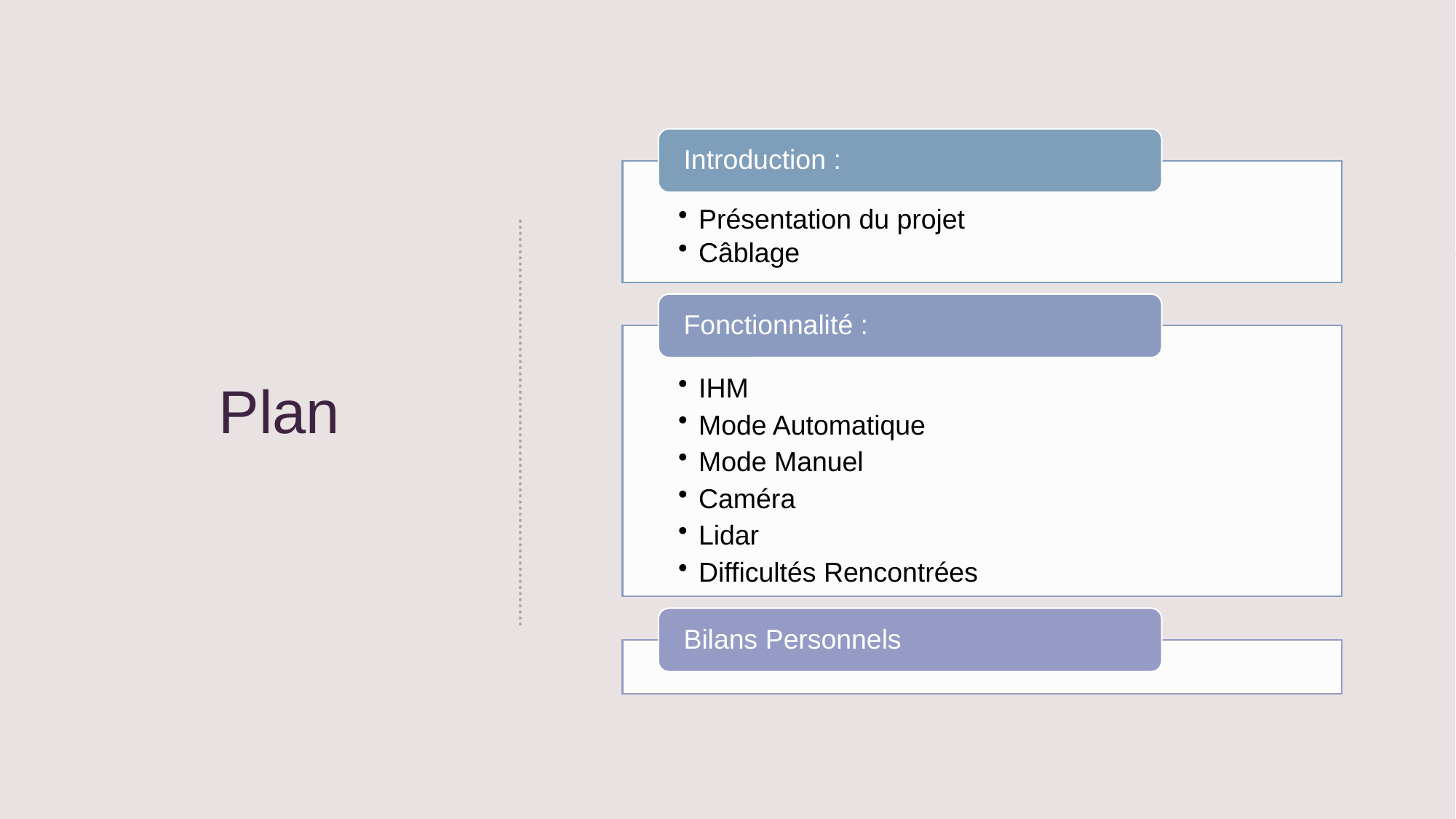

Présentation du projet
Câblage
Introduction :
IHM
Mode Automatique
Mode Manuel
Caméra
Lidar
Difficultés Rencontrées
Fonctionnalité :
Bilans Personnels
# Plan
2